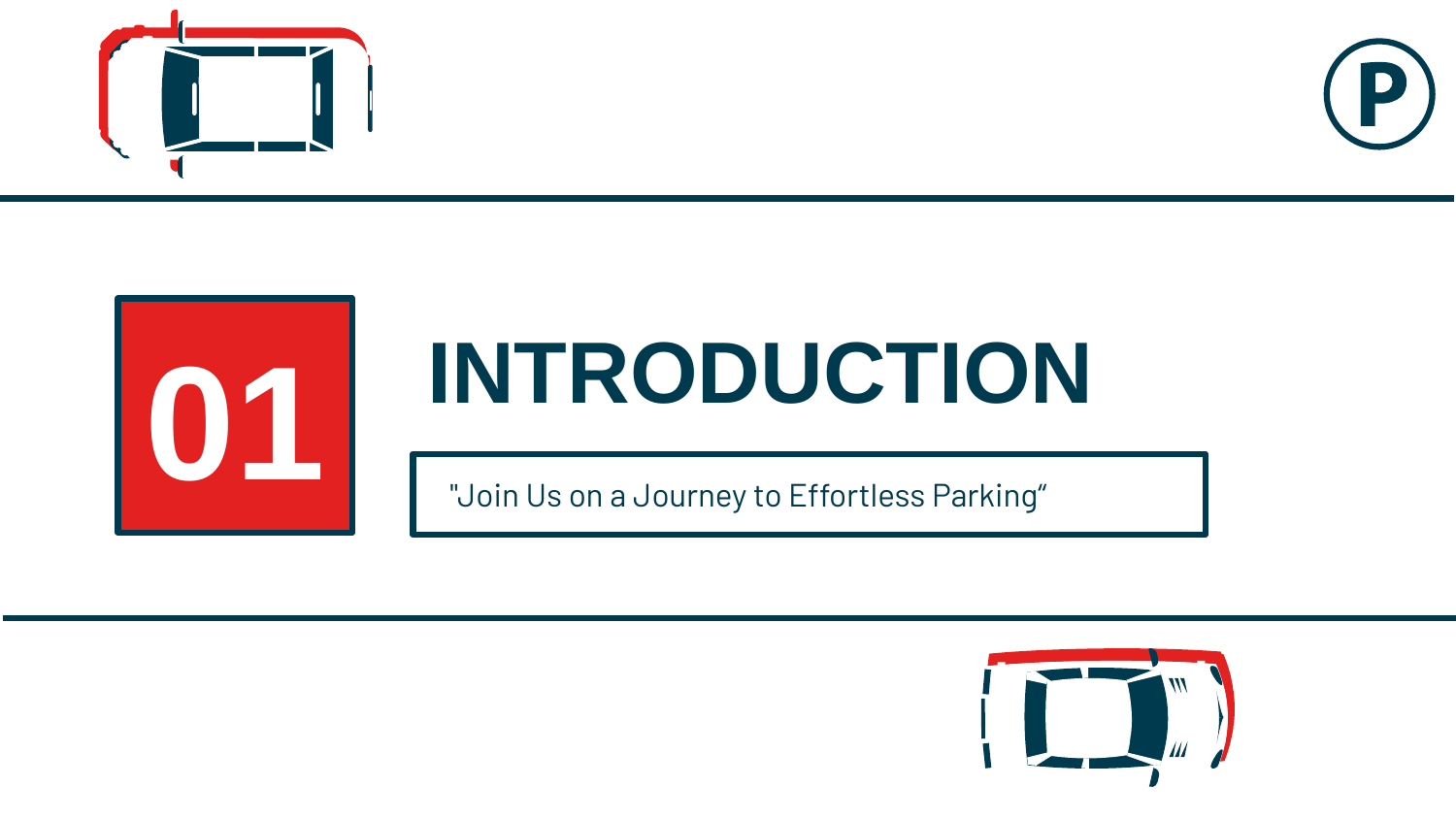

01
# INTRODUCTION
"Join Us on a Journey to Effortless Parking“